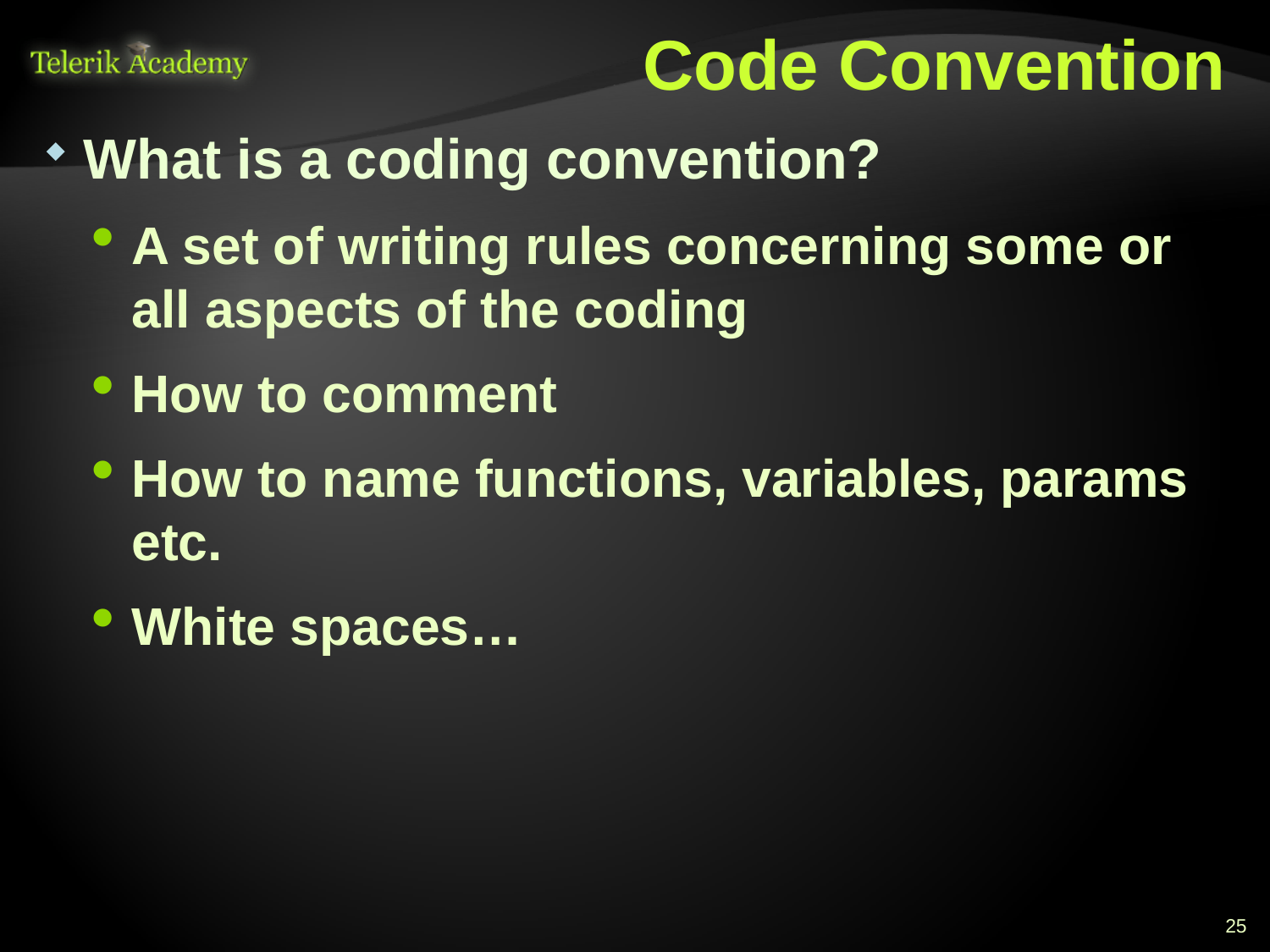

# Code Convention
What is a coding convention?
A set of writing rules concerning some or all aspects of the coding
How to comment
How to name functions, variables, params etc.
White spaces…
25